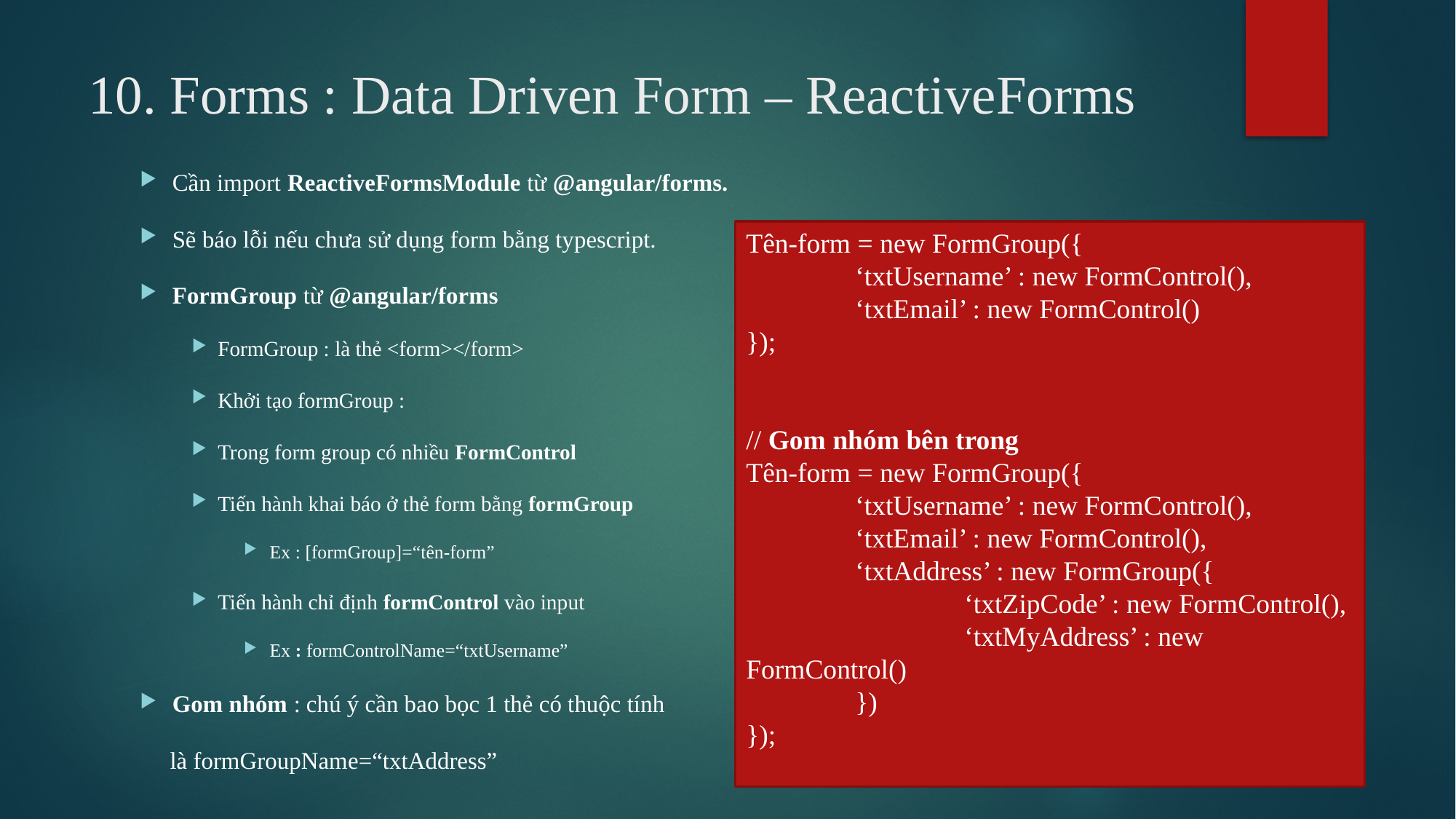

# 10. Forms : Data Driven Form – ReactiveForms
Cần import ReactiveFormsModule từ @angular/forms.
Sẽ báo lỗi nếu chưa sử dụng form bằng typescript.
FormGroup từ @angular/forms
FormGroup : là thẻ <form></form>
Khởi tạo formGroup :
Trong form group có nhiều FormControl
Tiến hành khai báo ở thẻ form bằng formGroup
Ex : [formGroup]=“tên-form”
Tiến hành chỉ định formControl vào input
Ex : formControlName=“txtUsername”
Gom nhóm : chú ý cần bao bọc 1 thẻ có thuộc tính
     là formGroupName=“txtAddress”

Tên-form = new FormGroup({
	‘txtUsername’ : new FormControl(),
	‘txtEmail’ : new FormControl()
});

// Gom nhóm bên trong
Tên-form = new FormGroup({
	‘txtUsername’ : new FormControl(),
	‘txtEmail’ : new FormControl(),
	‘txtAddress’ : new FormGroup({
		‘txtZipCode’ : new FormControl(),
		‘txtMyAddress’ : new FormControl()
	})
});